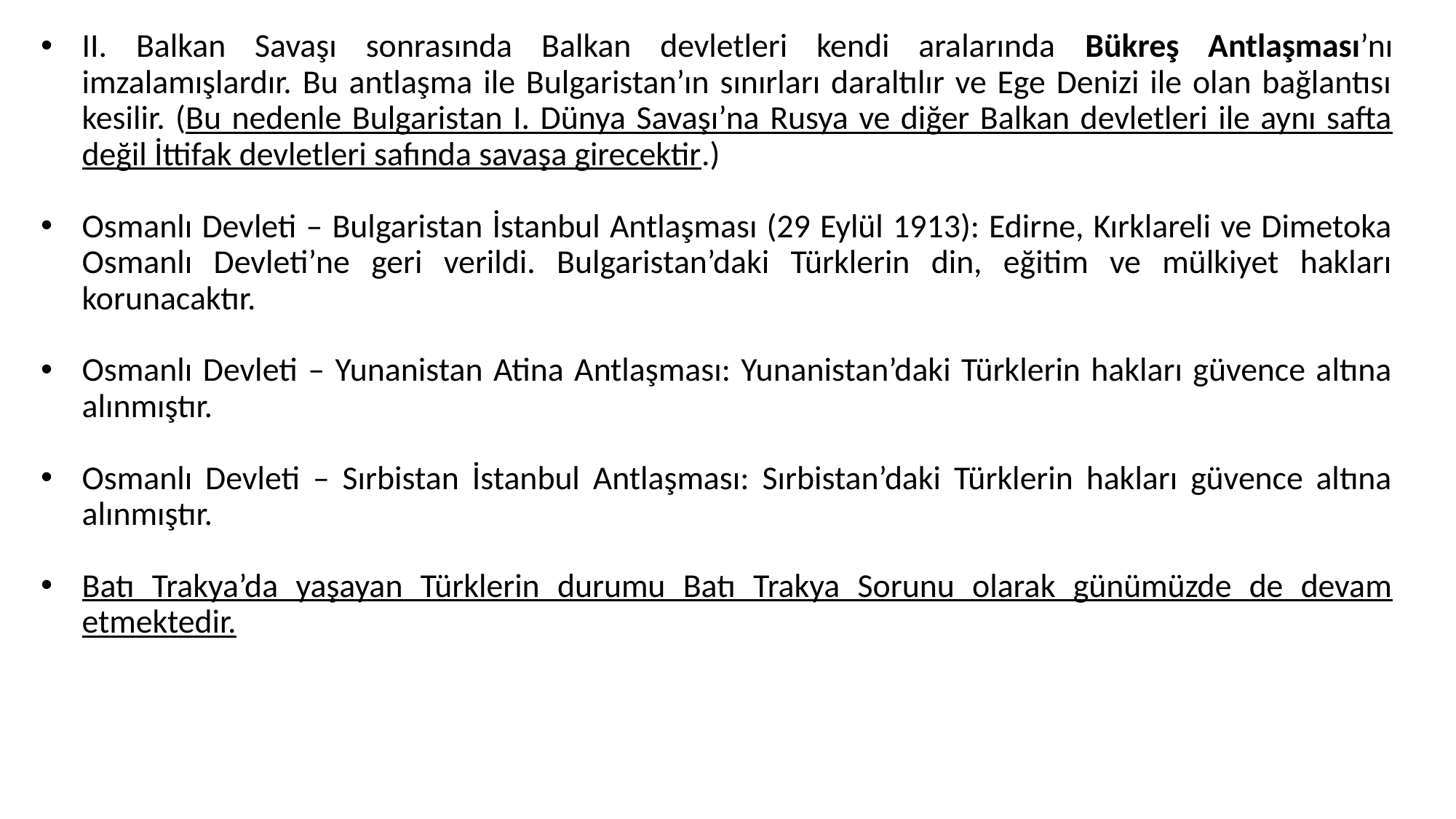

II. Balkan Savaşı sonrasında Balkan devletleri kendi aralarında Bükreş Antlaşması’nı imzalamışlardır. Bu antlaşma ile Bulgaristan’ın sınırları daraltılır ve Ege Denizi ile olan bağlantısı kesilir. (Bu nedenle Bulgaristan I. Dünya Savaşı’na Rusya ve diğer Balkan devletleri ile aynı safta değil İttifak devletleri safında savaşa girecektir.)

Osmanlı Devleti – Bulgaristan İstanbul Antlaşması (29 Eylül 1913): Edirne, Kırklareli ve Dimetoka Osmanlı Devleti’ne geri verildi. Bulgaristan’daki Türklerin din, eğitim ve mülkiyet hakları korunacaktır.

Osmanlı Devleti – Yunanistan Atina Antlaşması: Yunanistan’daki Türklerin hakları güvence altına alınmıştır.

Osmanlı Devleti – Sırbistan İstanbul Antlaşması: Sırbistan’daki Türklerin hakları güvence altına alınmıştır.

Batı Trakya’da yaşayan Türklerin durumu Batı Trakya Sorunu olarak günümüzde de devam etmektedir.